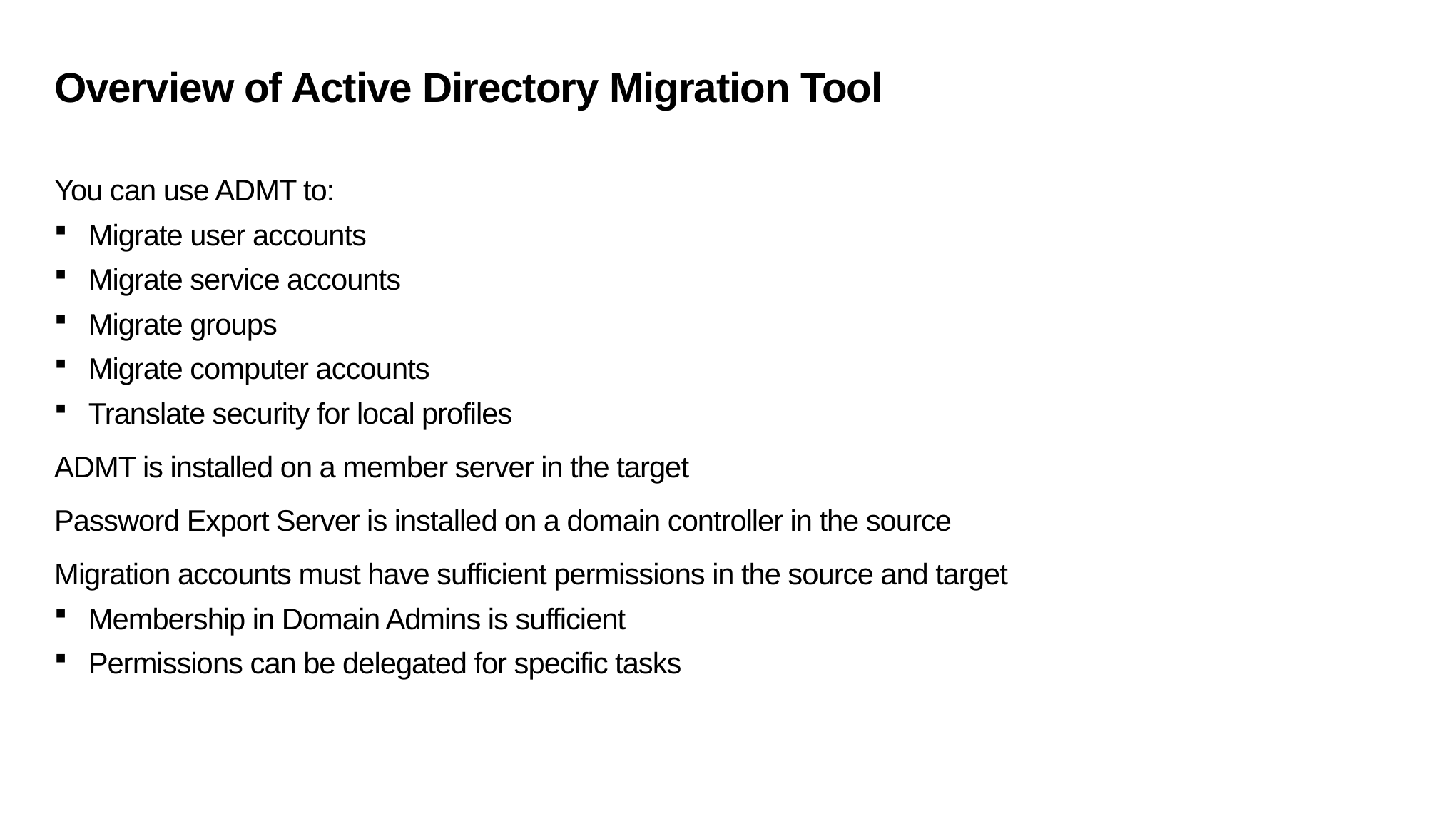

# Overview of Active Directory Migration Tool
You can use ADMT to:
Migrate user accounts
Migrate service accounts
Migrate groups
Migrate computer accounts
Translate security for local profiles
ADMT is installed on a member server in the target
Password Export Server is installed on a domain controller in the source
Migration accounts must have sufficient permissions in the source and target
Membership in Domain Admins is sufficient
Permissions can be delegated for specific tasks